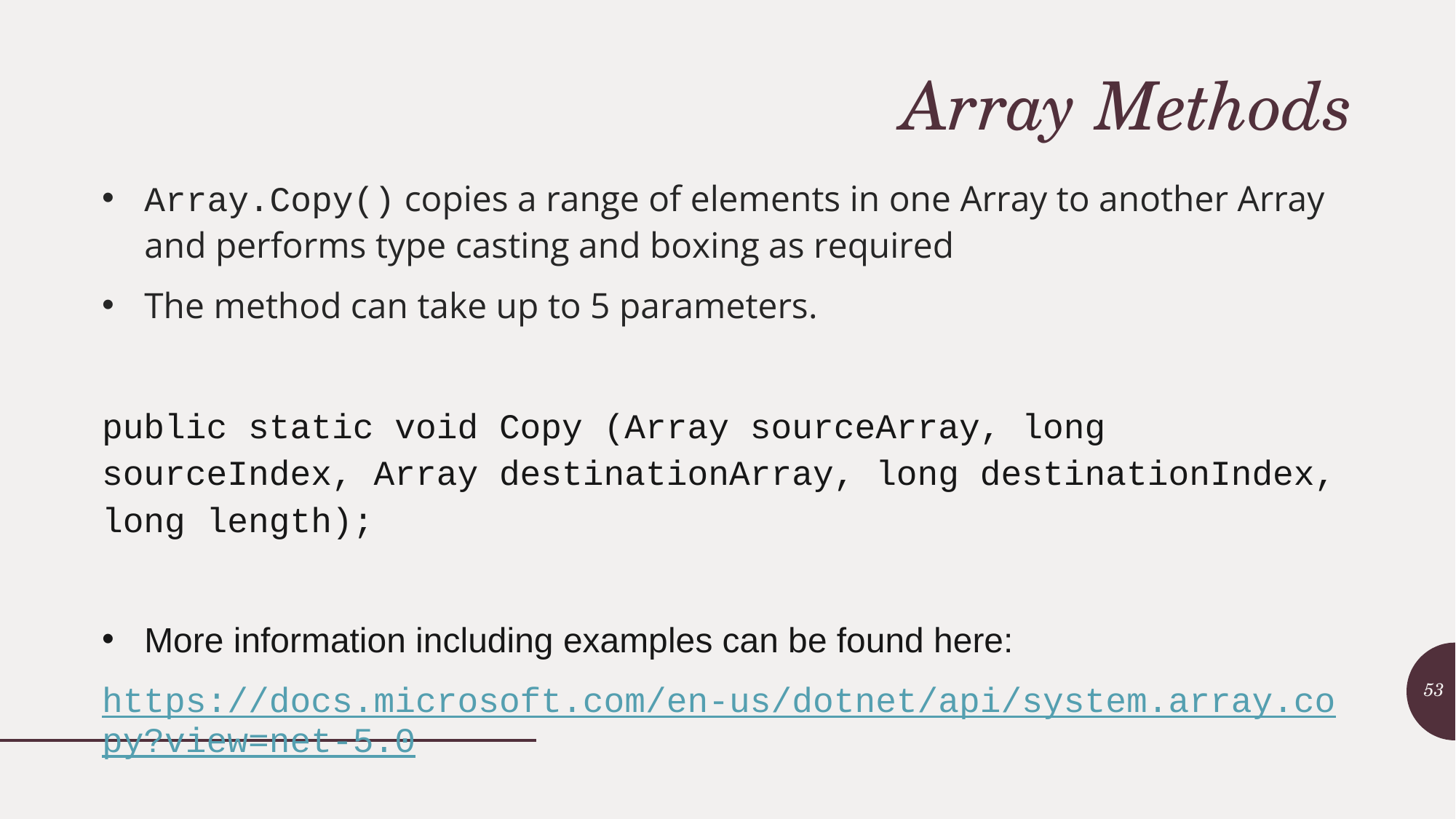

# Array Methods
Array.Copy() copies a range of elements in one Array to another Array and performs type casting and boxing as required
The method can take up to 5 parameters.

public static void Copy (Array sourceArray, long sourceIndex, Array destinationArray, long destinationIndex, long length);

More information including examples can be found here:
https://docs.microsoft.com/en-us/dotnet/api/system.array.copy?view=net-5.0

53